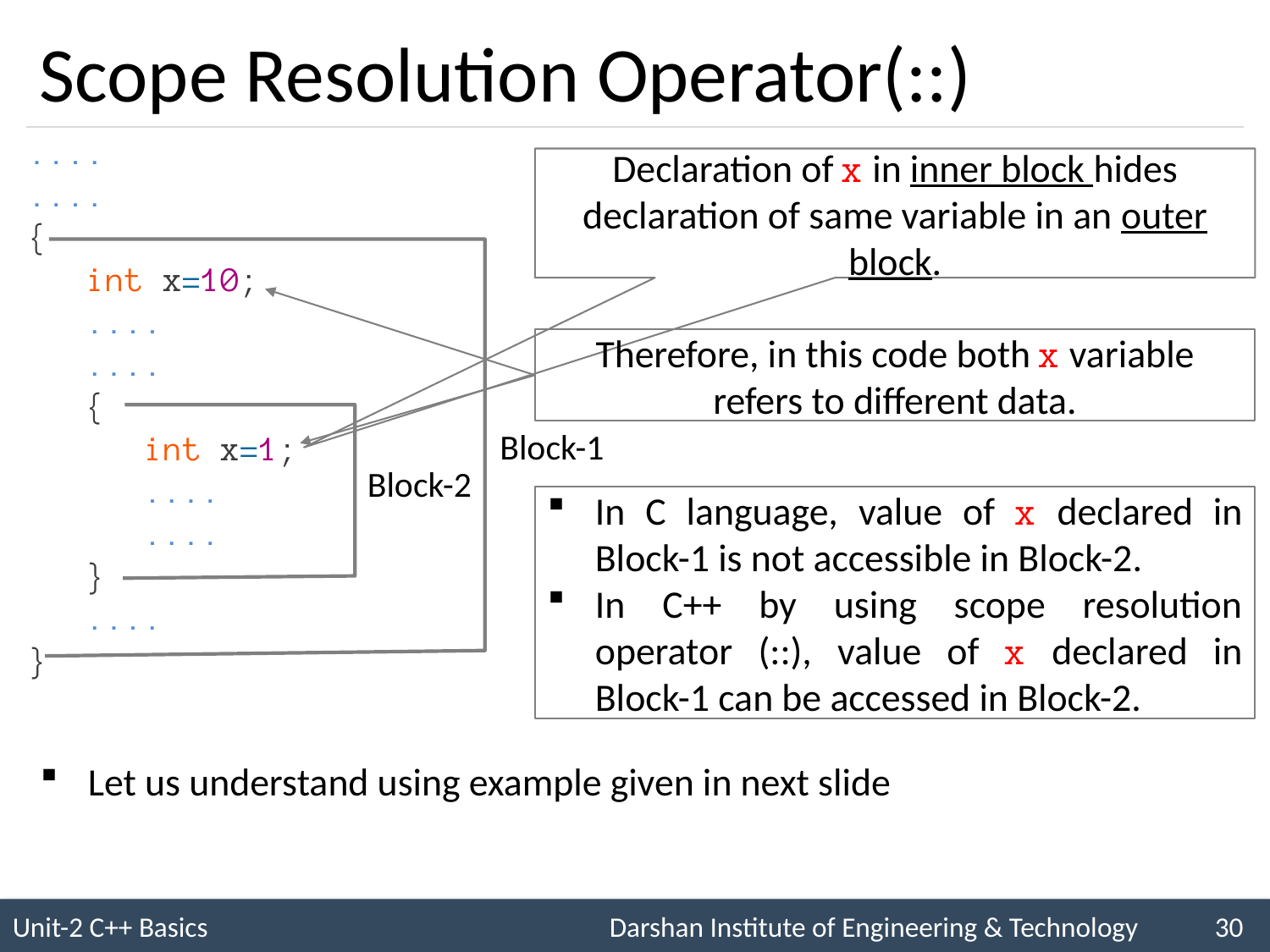

# Scope Resolution Operator(::)
....
....
{
   int x=10;
   ....
   ....
   {
      int x=1;
      ....
      ....
   }
   ....
}

Block-1
Block-2
Declaration of x in inner block hides declaration of same variable in an outer block.
Therefore, in this code both x variable refers to different data.
In C language, value of x declared in Block-1 is not accessible in Block-2.
In C++ by using scope resolution operator (::), value of x declared in Block-1 can be accessed in Block-2.
Let us understand using example given in next slide